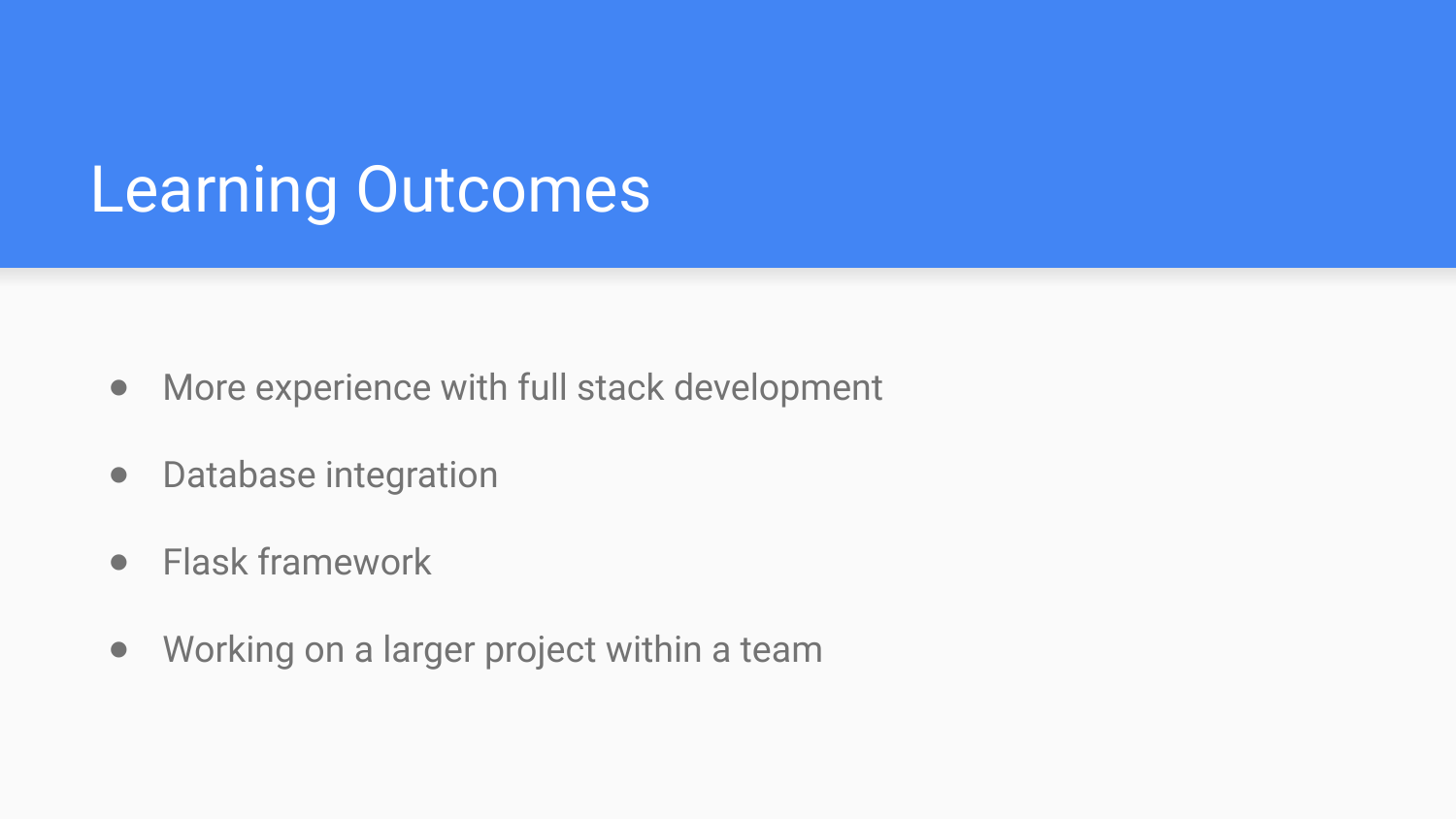

# Learning Outcomes
More experience with full stack development
Database integration
Flask framework
Working on a larger project within a team